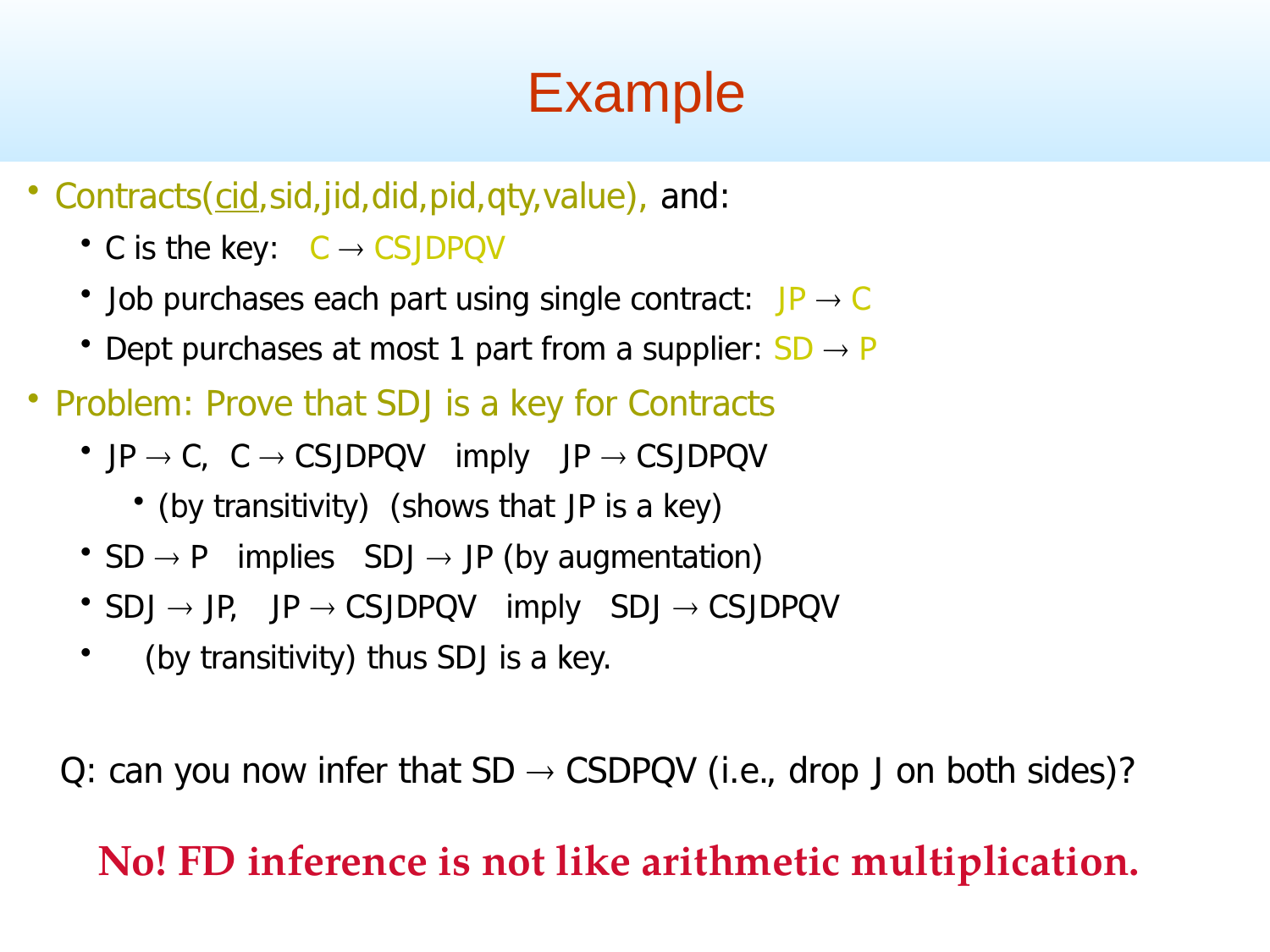

# Example
Contracts(cid,sid,jid,did,pid,qty,value), and:
C is the key:   C → CSJDPQV
Job purchases each part using single contract:  JP → C
Dept purchases at most 1 part from a supplier: SD → P
Problem: Prove that SDJ is a key for Contracts
JP → C,  C → CSJDPQV   imply   JP → CSJDPQV
(by transitivity)  (shows that JP is a key)
SD → P   implies   SDJ → JP (by augmentation)
SDJ → JP,   JP → CSJDPQV   imply   SDJ → CSJDPQV
    (by transitivity) thus SDJ is a key.
Q: can you now infer that SD → CSDPQV (i.e., drop J on both sides)?
No! FD inference is not like arithmetic multiplication.
15